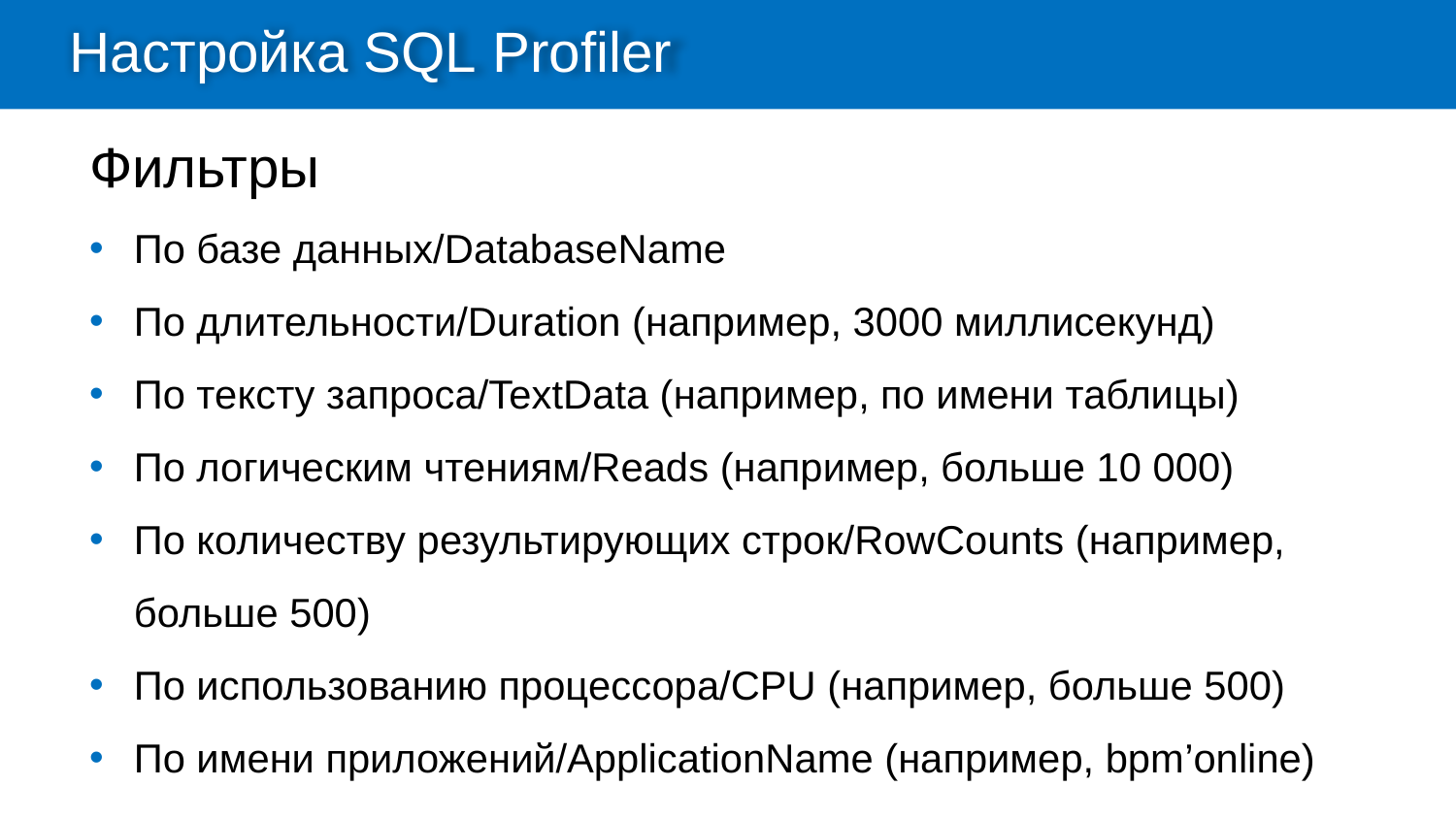

Настройка SQL Profiler
Фильтры
По базе данных/DatabaseName
По длительности/Duration (например, 3000 миллисекунд)
По тексту запроса/TextData (например, по имени таблицы)
По логическим чтениям/Reads (например, больше 10 000)
По количеству результирующих строк/RowCounts (например, больше 500)
По использованию процессора/CPU (например, больше 500)
По имени приложений/ApplicationName (например, bpm’online)